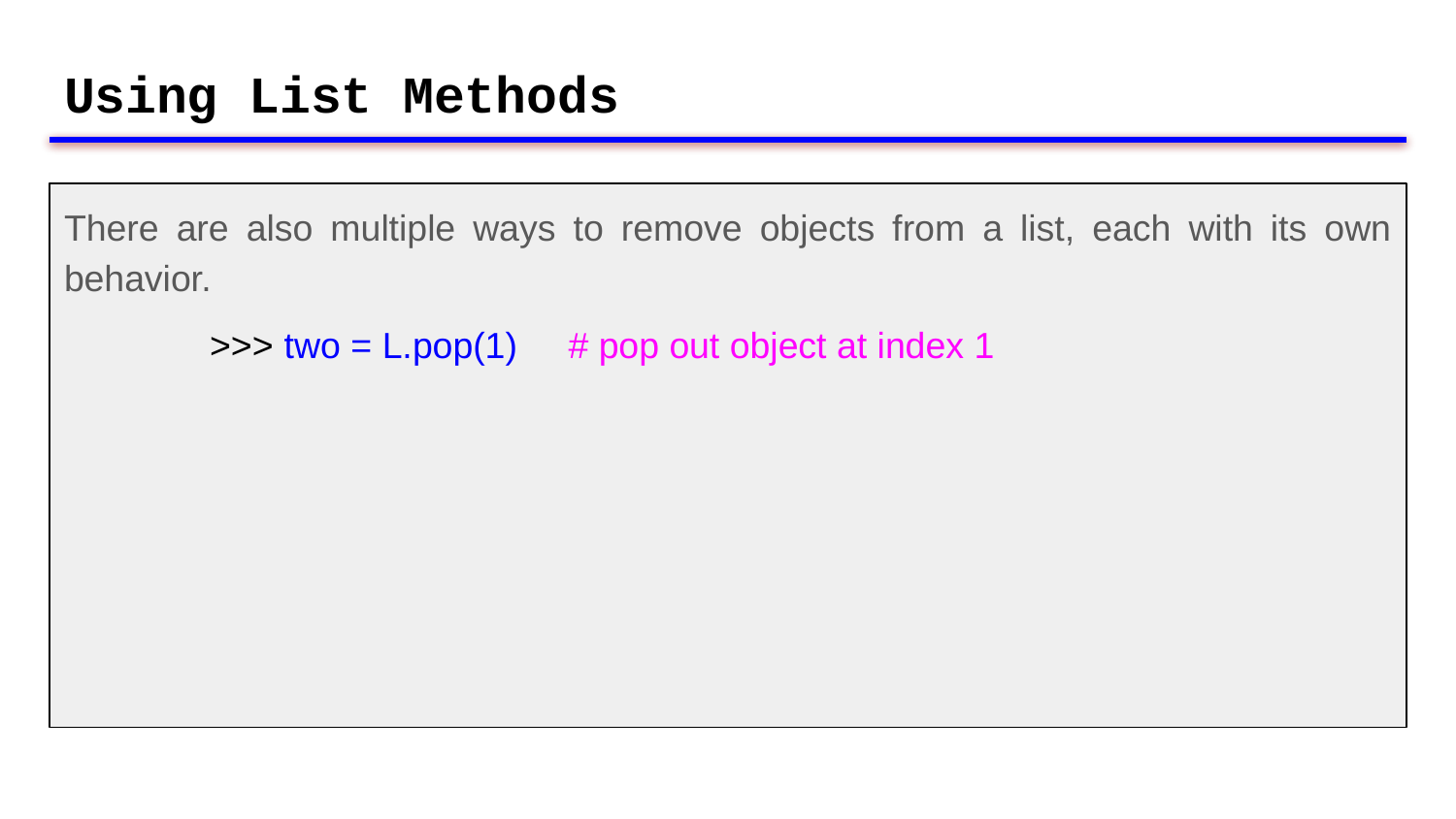

# Using List Methods
There are also multiple ways to remove objects from a list, each with its own behavior.
	>>> two = L.pop(1)     # pop out object at index 1